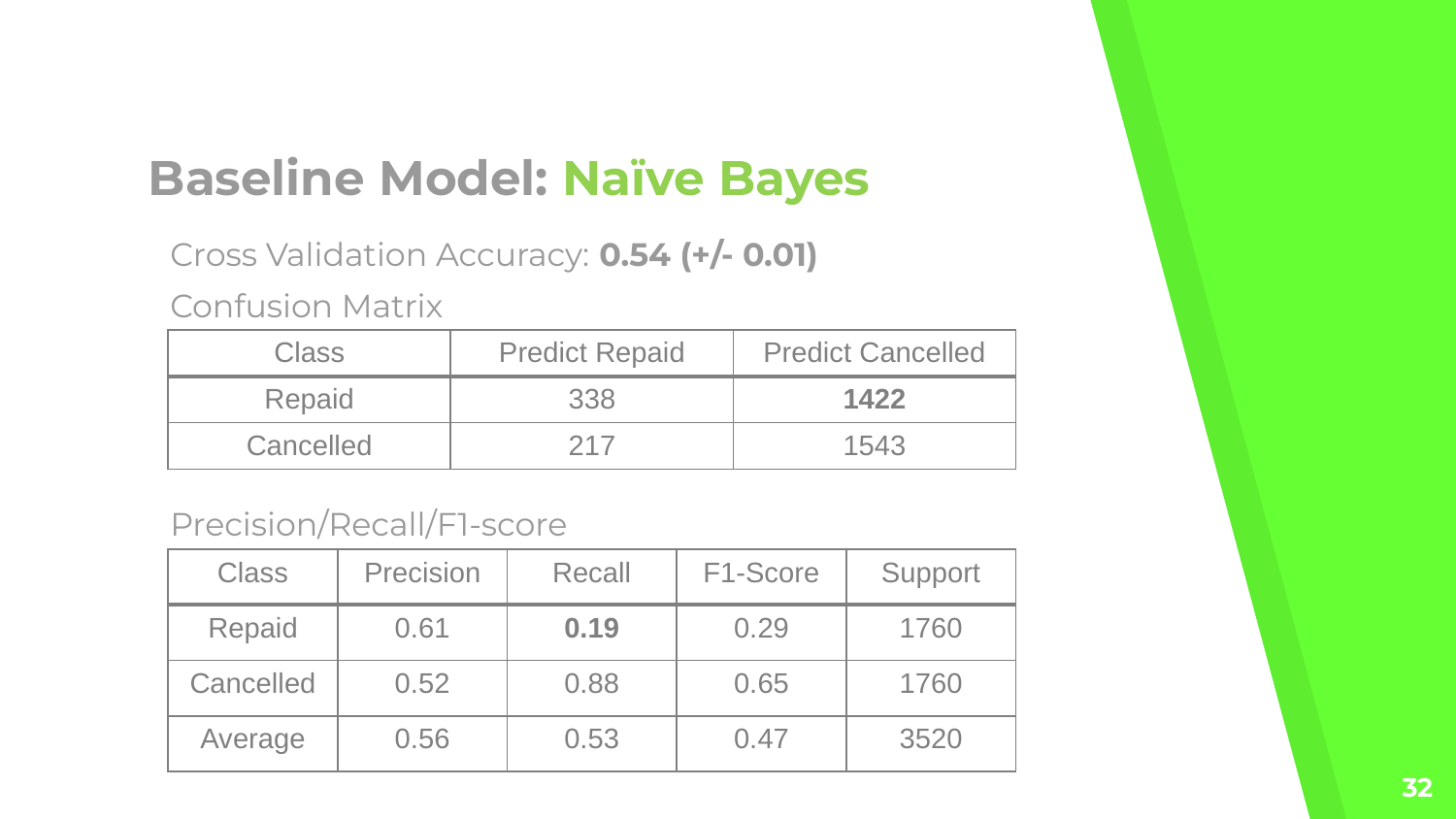

Baseline Model: Naïve Bayes
Cross Validation Accuracy: 0.54 (+/- 0.01)

Confusion Matrix

Precision/Recall/F1-score

| Class | Predict Repaid | Predict Cancelled |
| --- | --- | --- |
| Repaid | 338 | 1422 |
| Cancelled | 217 | 1543 |
| Class | Precision | Recall | F1-Score | Support |
| --- | --- | --- | --- | --- |
| Repaid | 0.61 | 0.19 | 0.29 | 1760 |
| Cancelled | 0.52 | 0.88 | 0.65 | 1760 |
| Average | 0.56 | 0.53 | 0.47 | 3520 |
32